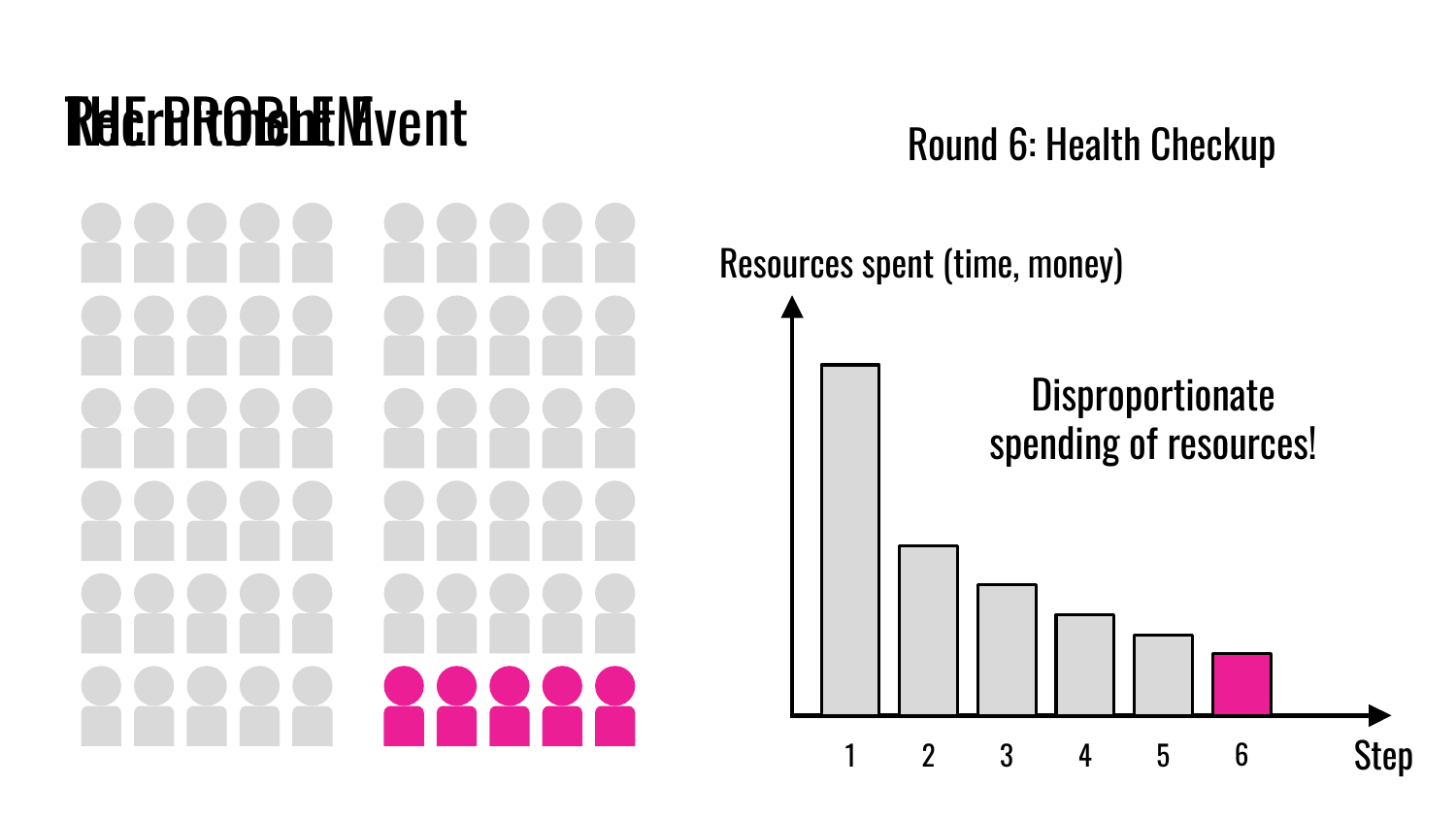

# THE PROBLEM
Recruitment Event
Round 6: Health Checkup

Resources spent (time, money)

Disproportionate spending of resources!

Step
6
1
2
3
4
5